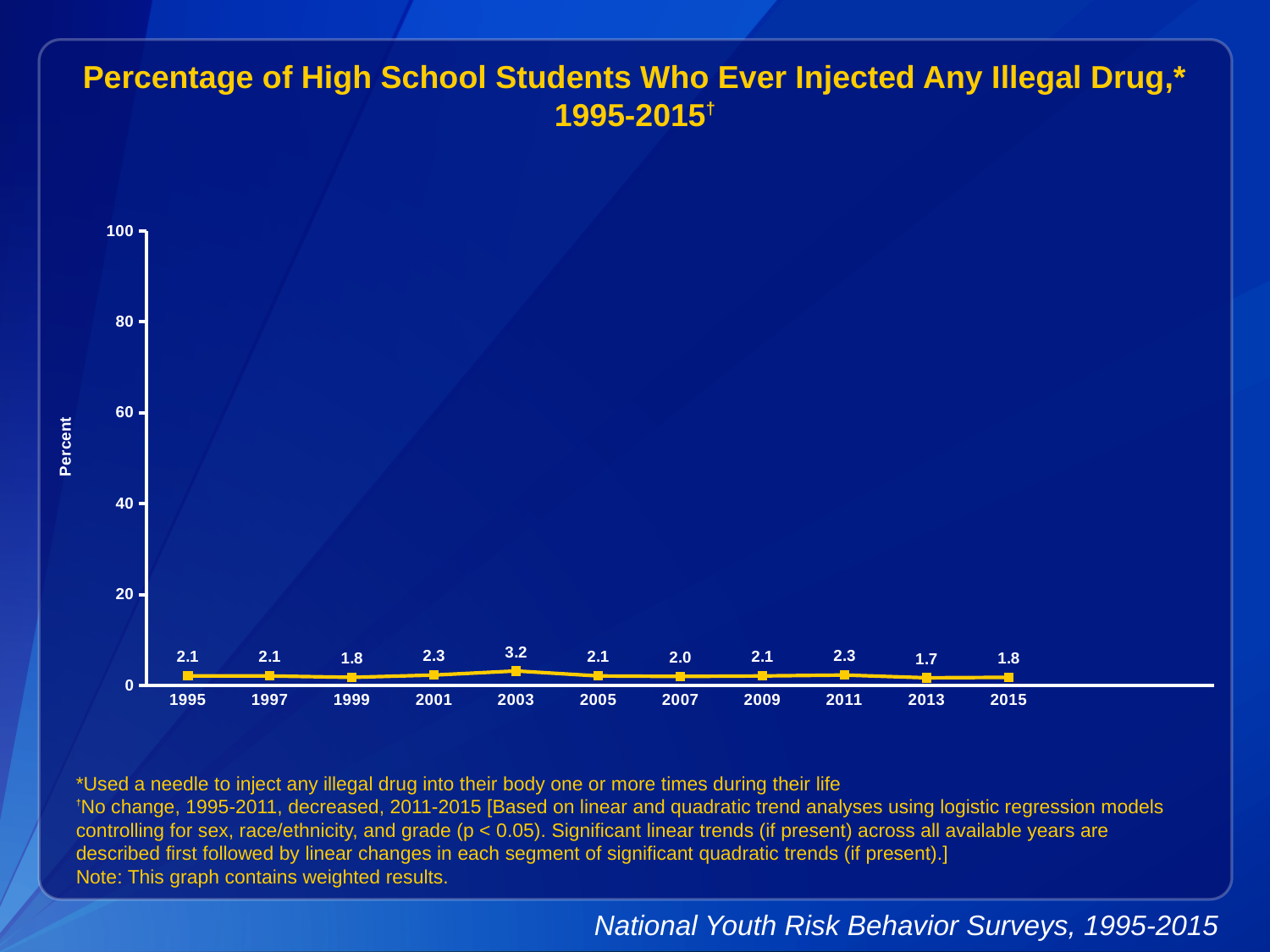

Percentage of High School Students Who Ever Injected Any Illegal Drug,* 1995-2015†

### Chart

| Category | Series 1 |
|---|---|
| 1995 | 2.1 |
| 1997 | 2.1 |
| 1999 | 1.8 |
| 2001 | 2.3 |
| 2003 | 3.2 |
| 2005 | 2.1 |
| 2007 | 2.0 |
| 2009 | 2.1 |
| 2011 | 2.3 |
| 2013 | 1.7 |
| 2015 | 1.8 |
|  | None |
|  | None |
*Used a needle to inject any illegal drug into their body one or more times during their life
†No change, 1995-2011, decreased, 2011-2015 [Based on linear and quadratic trend analyses using logistic regression models controlling for sex, race/ethnicity, and grade (p < 0.05). Significant linear trends (if present) across all available years are described first followed by linear changes in each segment of significant quadratic trends (if present).]
Note: This graph contains weighted results.
National Youth Risk Behavior Surveys, 1995-2015